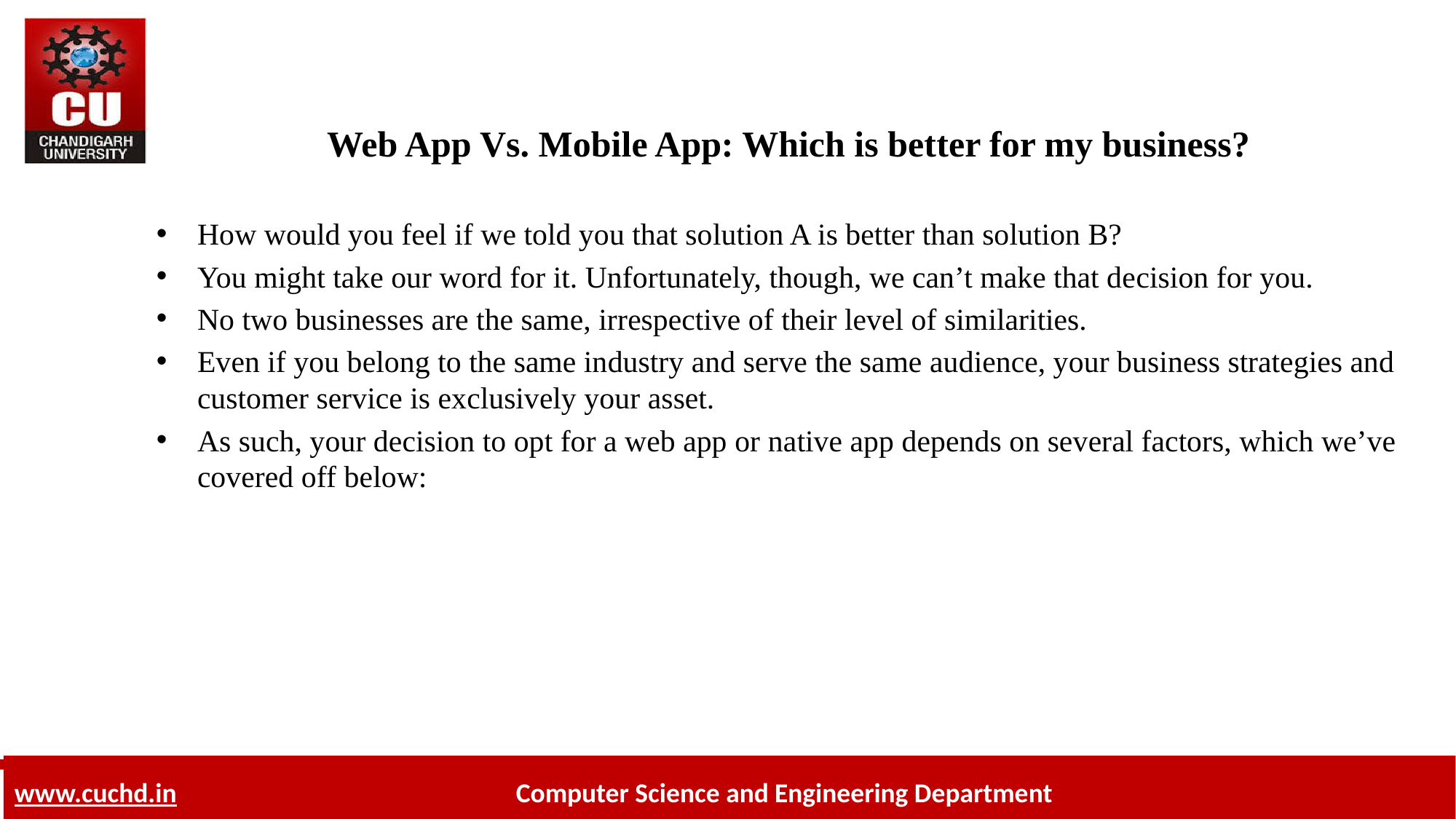

# Web App Vs. Mobile App: Which is bet­ter for my busi­ness?
How would you feel if we told you that so­lu­tion A is bet­ter than so­lu­tion B?
You might take our word for it. Unfortunately, though, we can’t make that de­ci­sion for you.
No two busi­nesses are the same, ir­re­spec­tive of their level of sim­i­lar­i­ties.
Even if you be­long to the same in­dus­try and serve the same au­di­ence, your busi­ness strate­gies and cus­tomer ser­vice is ex­clu­sively your as­set.
As such, your de­ci­sion to opt for a web app or na­tive app de­pends on sev­eral fac­tors, which we’ve cov­ered off be­low: